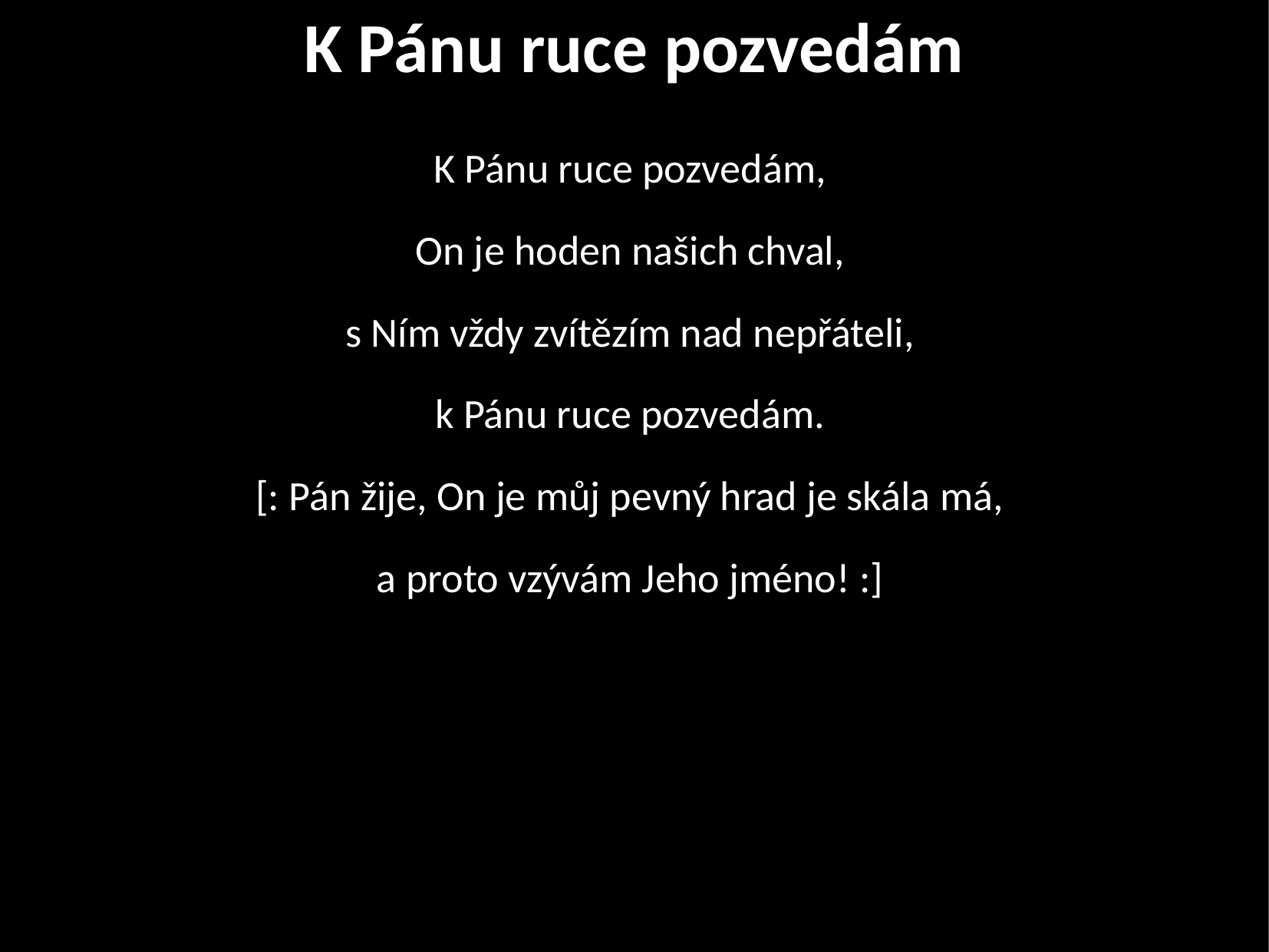

K Pánu ruce pozvedám
K Pánu ruce pozvedám,
On je hoden našich chval,
s Ním vždy zvítězím nad nepřáteli,
k Pánu ruce pozvedám.
[: Pán žije, On je můj pevný hrad je skála má,
a proto vzývám Jeho jméno! :]